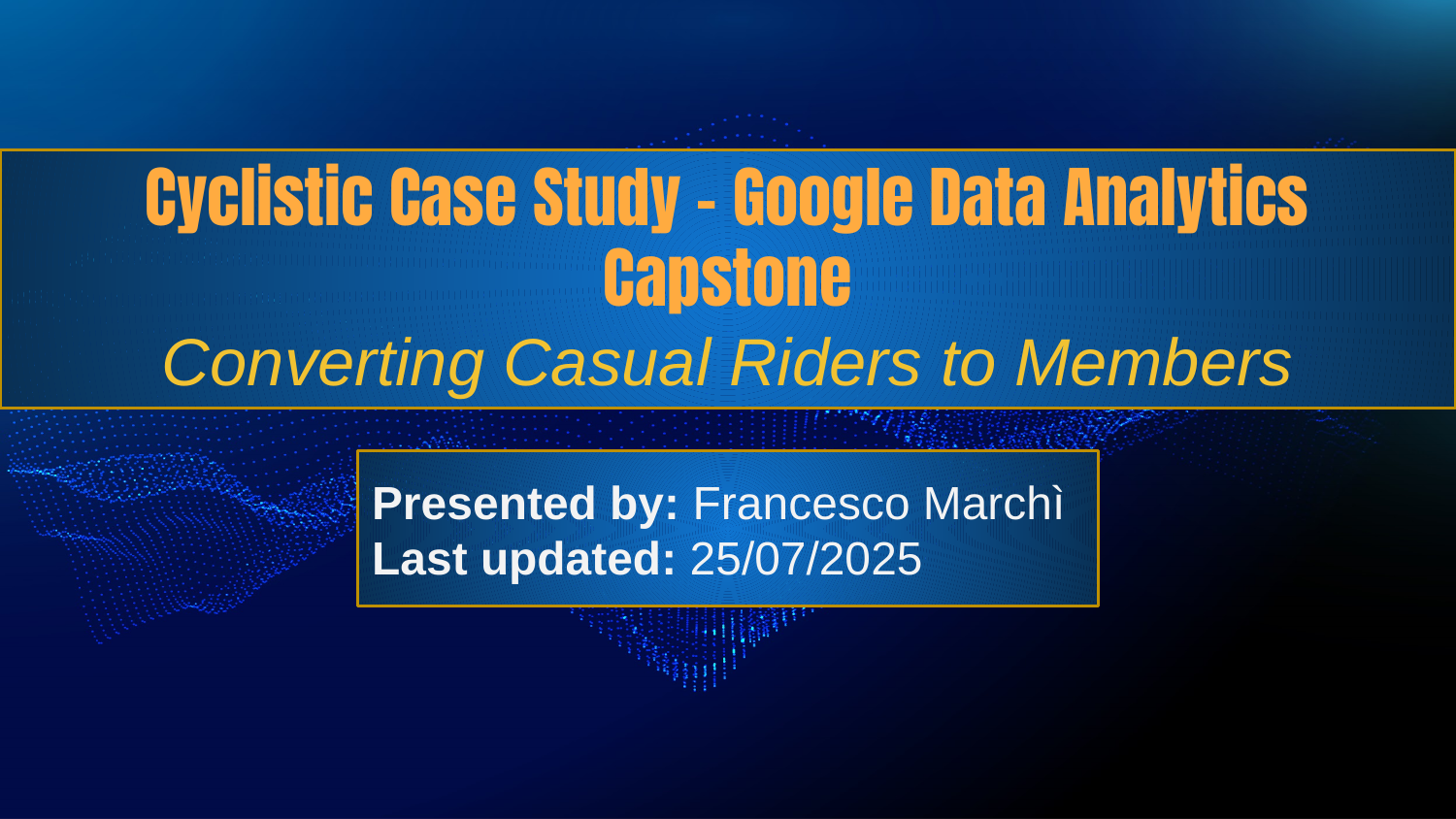

Cyclistic Case Study – Google Data Analytics Capstone
Converting Casual Riders to Members
Presented by: Francesco Marchì
Last updated: 25/07/2025